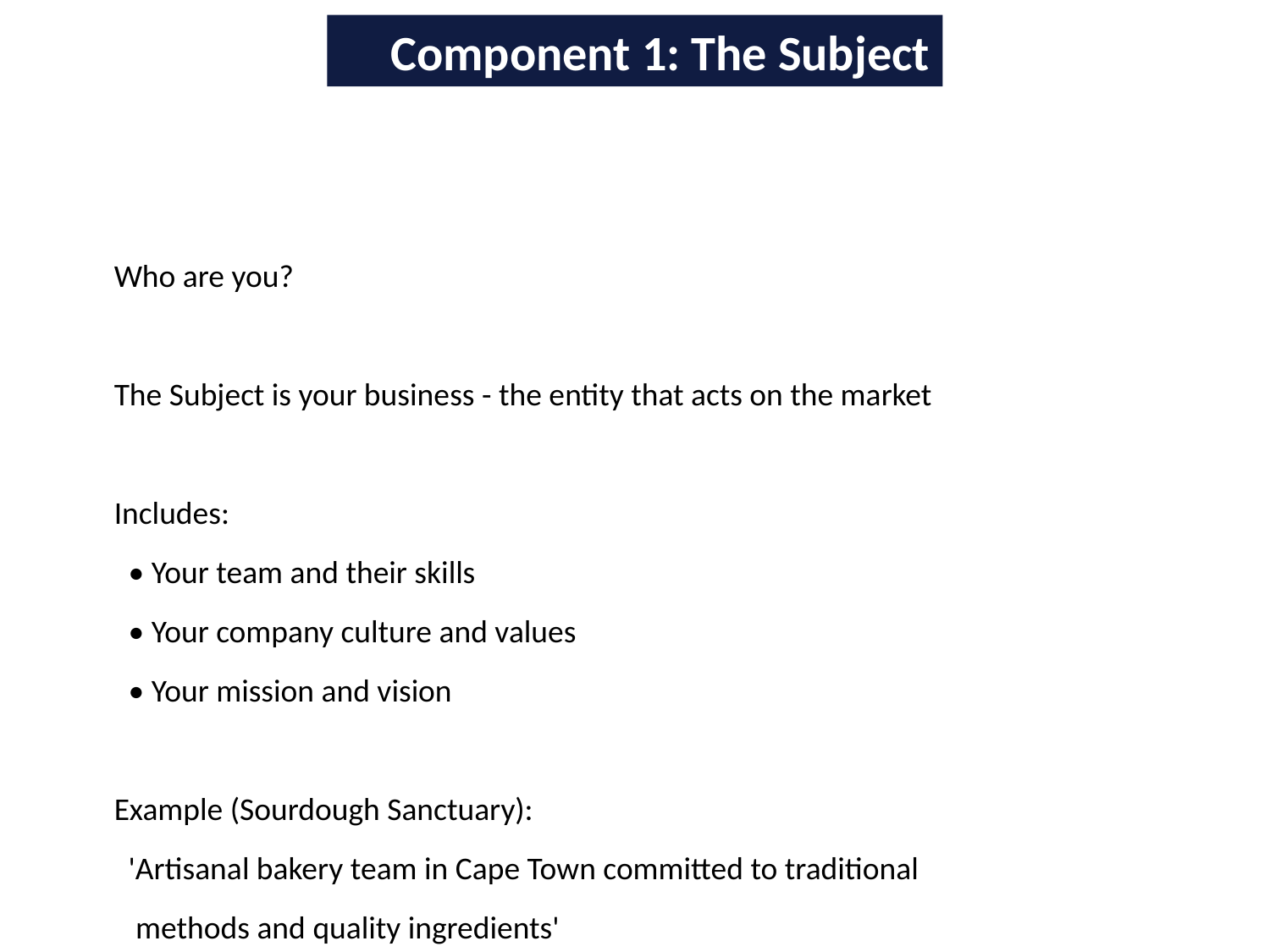

Component 1: The Subject

Who are you?

The Subject is your business - the entity that acts on the market

Includes:
  • Your team and their skills
  • Your company culture and values
  • Your mission and vision

Example (Sourdough Sanctuary):
  'Artisanal bakery team in Cape Town committed to traditional
   methods and quality ingredients'